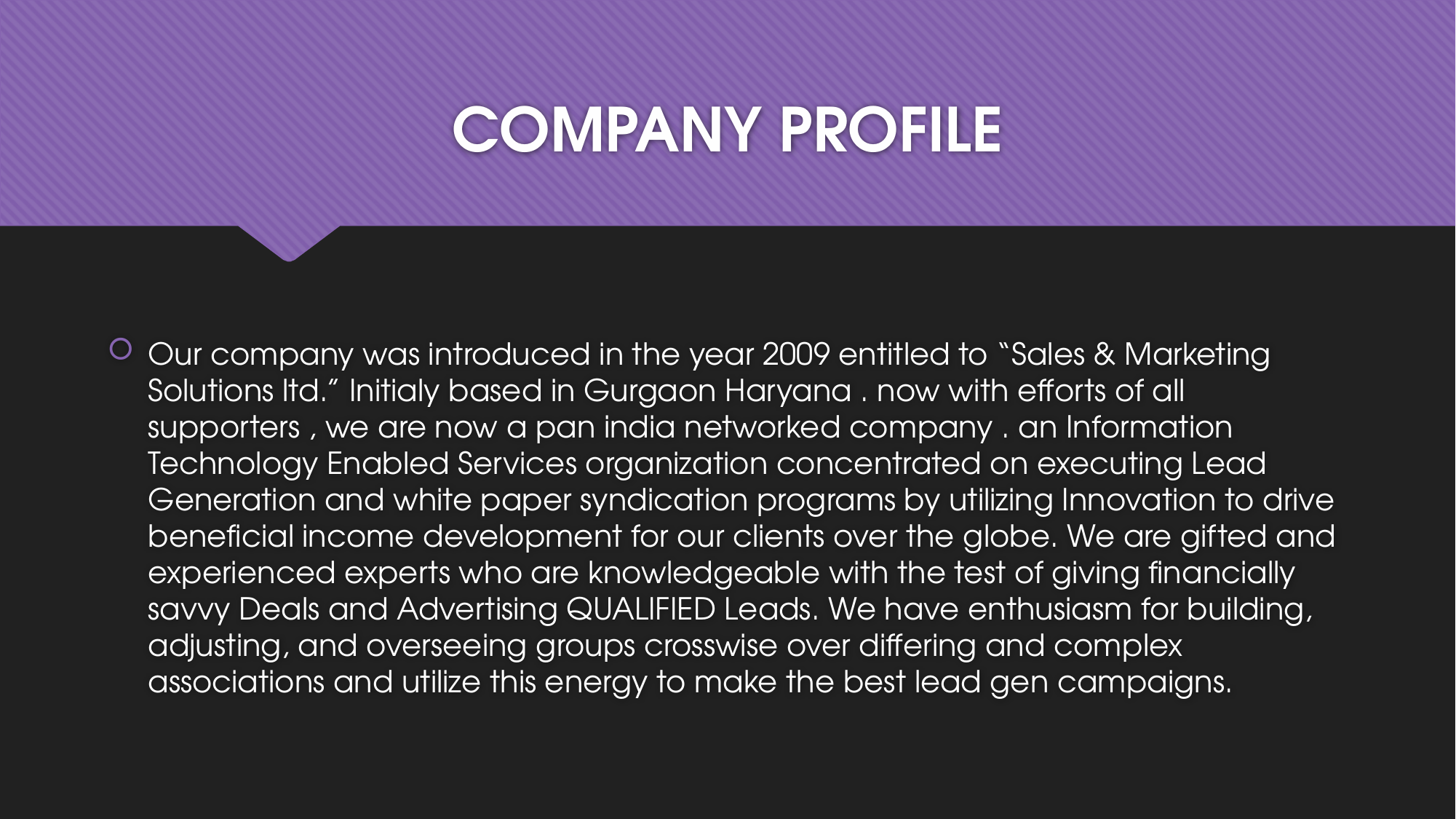

# COMPANY PROFILE
Our company was introduced in the year 2009 entitled to “Sales & Marketing Solutions ltd.” Initialy based in Gurgaon Haryana . now with efforts of all supporters , we are now a pan india networked company . an Information Technology Enabled Services organization concentrated on executing Lead Generation and white paper syndication programs by utilizing Innovation to drive beneficial income development for our clients over the globe. We are gifted and experienced experts who are knowledgeable with the test of giving financially savvy Deals and Advertising QUALIFIED Leads. We have enthusiasm for building, adjusting, and overseeing groups crosswise over differing and complex associations and utilize this energy to make the best lead gen campaigns.